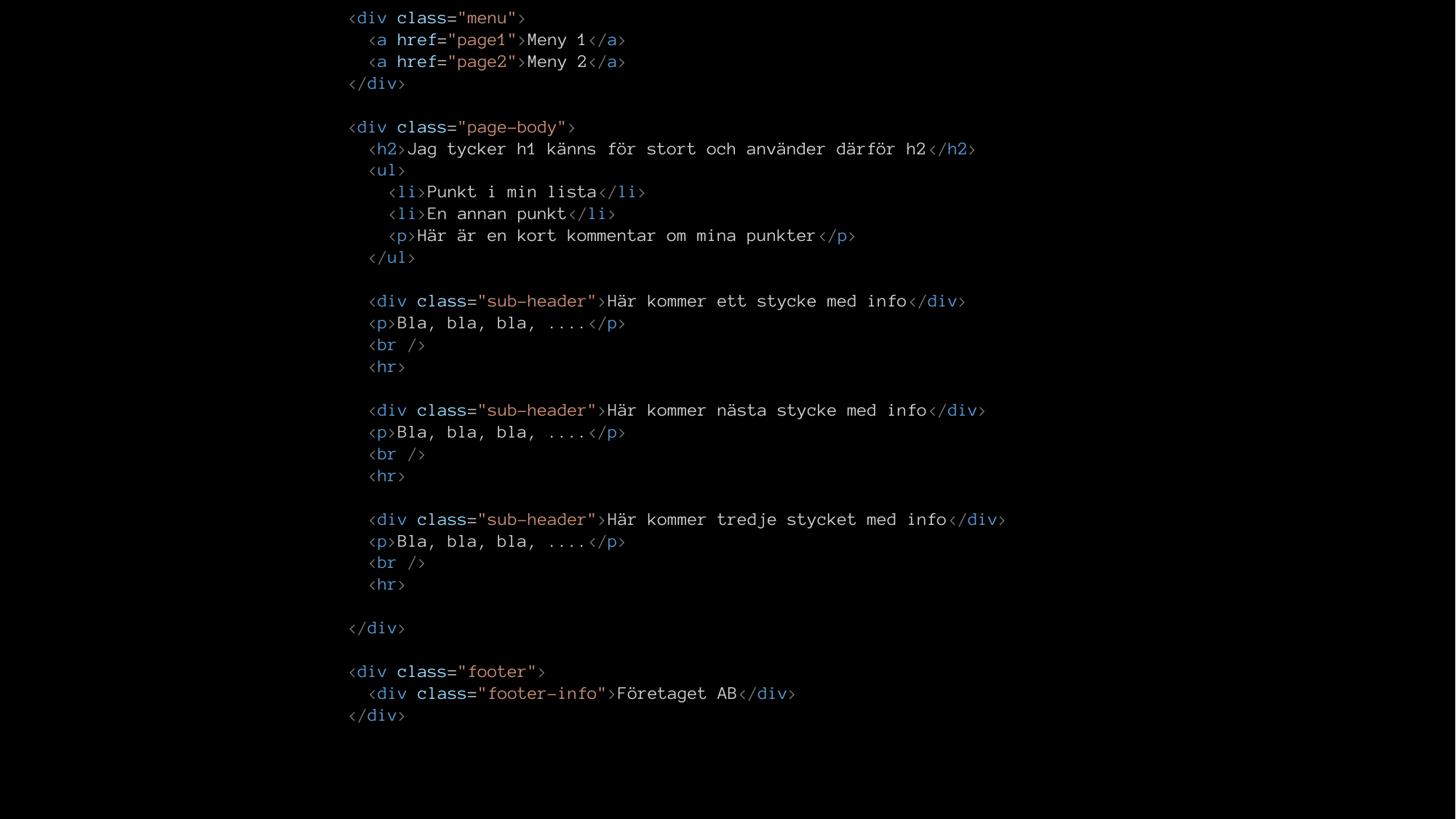

<div class="menu">
      <a href="page1">Meny 1</a>
      <a href="page2">Meny 2</a>
    </div>
    <div class="page-body">
      <h2>Jag tycker h1 känns för stort och använder därför h2</h2>
      <ul>
        <li>Punkt i min lista</li>
        <li>En annan punkt</li>
        <p>Här är en kort kommentar om mina punkter</p>
      </ul>
      <div class="sub-header">Här kommer ett stycke med info</div>
      <p>Bla, bla, bla, ....</p>
      <br />
      <hr>
      <div class="sub-header">Här kommer nästa stycke med info</div>
      <p>Bla, bla, bla, ....</p>
      <br />
      <hr>
      <div class="sub-header">Här kommer tredje stycket med info</div>
      <p>Bla, bla, bla, ....</p>
      <br />
      <hr>
    </div>
    <div class="footer">
      <div class="footer-info">Företaget AB</div>
    </div>